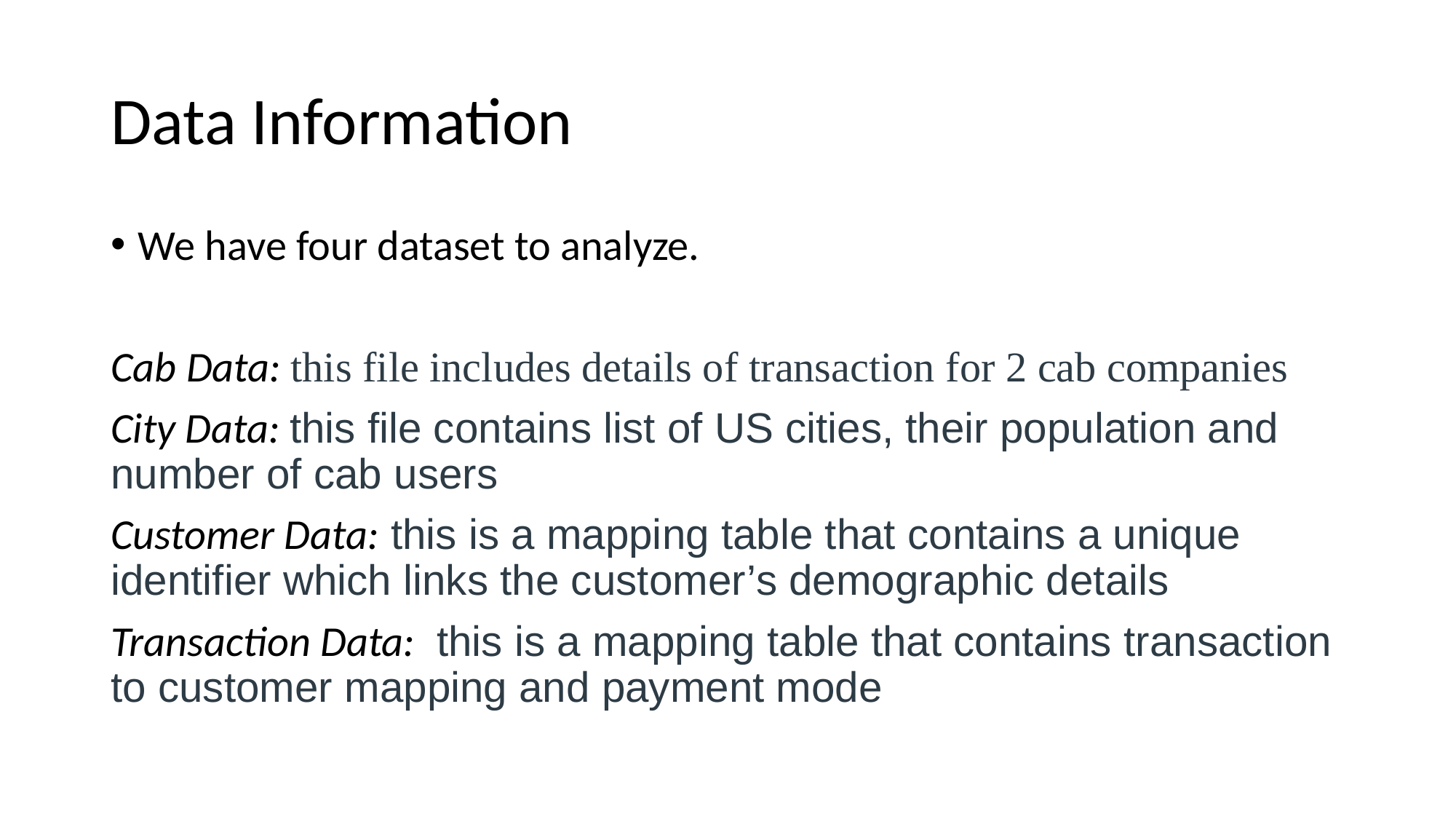

# Data Information
We have four dataset to analyze.

Cab Data: this file includes details of transaction for 2 cab companies
City Data: this file contains list of US cities, their population and number of cab users
Customer Data: this is a mapping table that contains a unique identifier which links the customer’s demographic details
Transaction Data:  this is a mapping table that contains transaction to customer mapping and payment mode